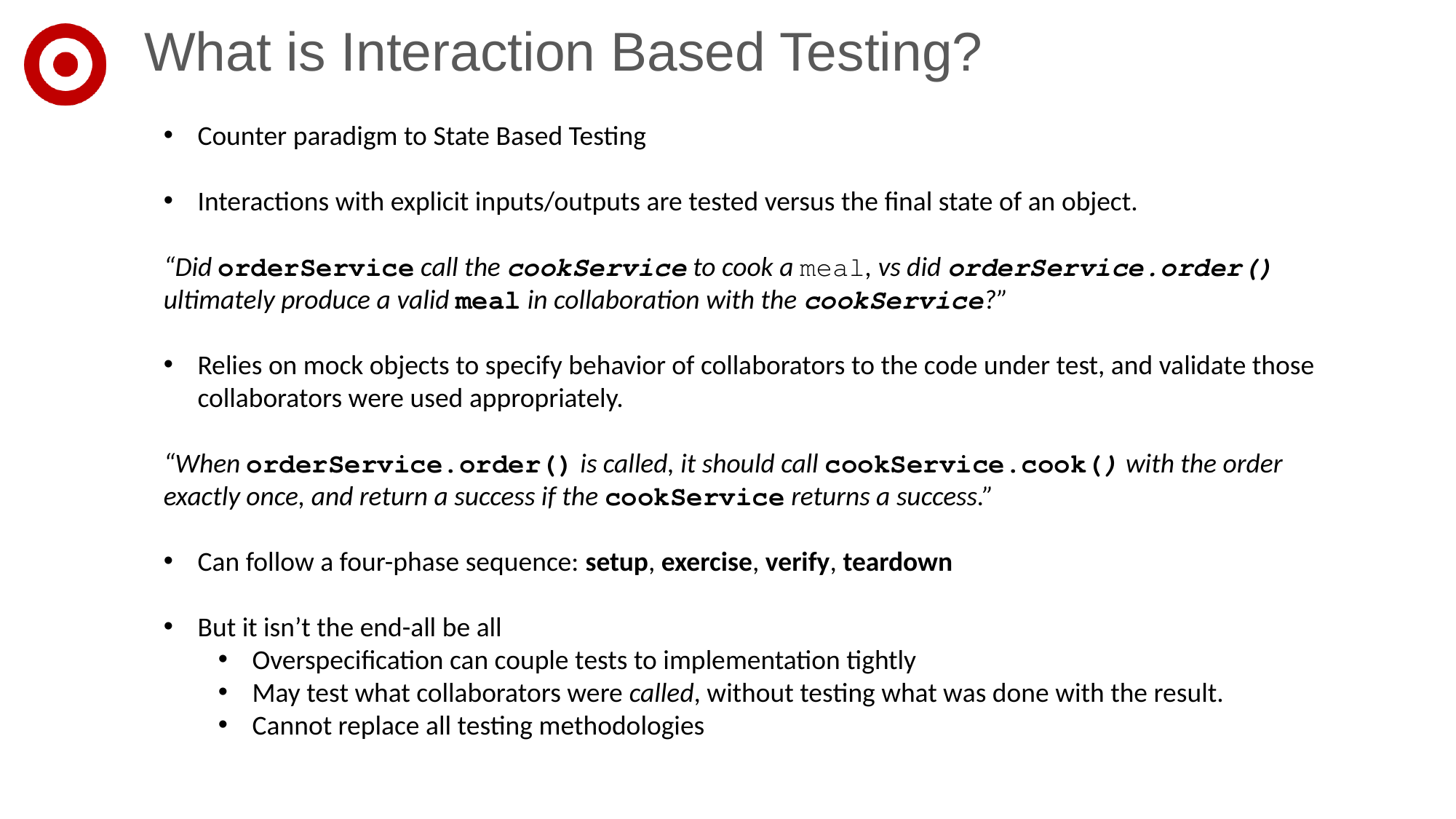

# What is Interaction Based Testing?
Counter paradigm to State Based Testing

Interactions with explicit inputs/outputs are tested versus the final state of an object.

“Did orderService call the cookService to cook a meal, vs did orderService.order() ultimately produce a valid meal in collaboration with the cookService?”

Relies on mock objects to specify behavior of collaborators to the code under test, and validate those collaborators were used appropriately.

“When orderService.order() is called, it should call cookService.cook() with the order exactly once, and return a success if the cookService returns a success.”

Can follow a four-phase sequence: setup, exercise, verify, teardown

But it isn’t the end-all be all
Overspecification can couple tests to implementation tightly
May test what collaborators were called, without testing what was done with the result.
Cannot replace all testing methodologies